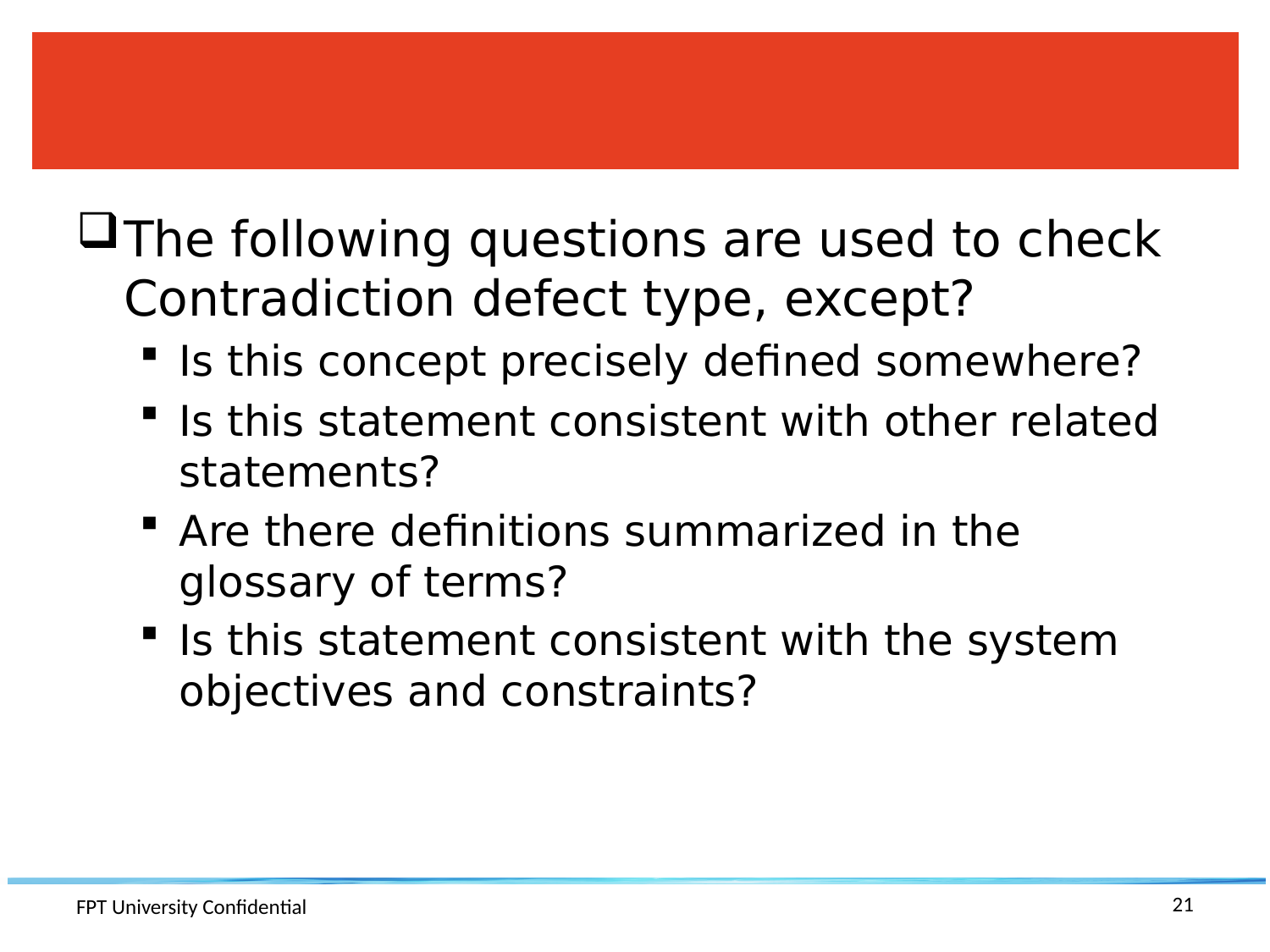

#
The following questions are used to check Contradiction defect type, except?
Is this concept precisely defined somewhere?
Is this statement consistent with other related statements?
Are there definitions summarized in the glossary of terms?
Is this statement consistent with the system objectives and constraints?